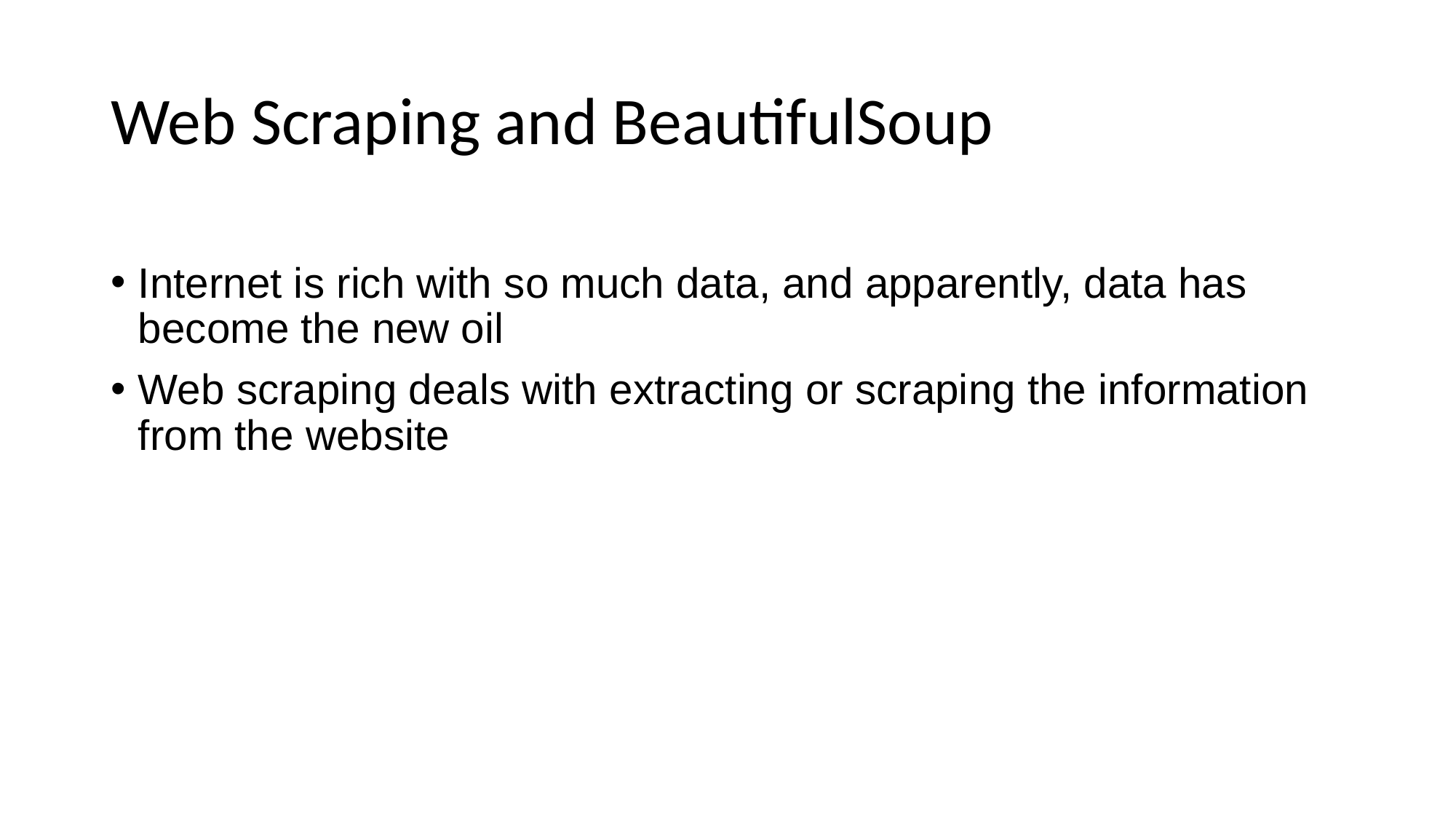

# Web Scraping and BeautifulSoup
Internet is rich with so much data, and apparently, data has become the new oil
Web scraping deals with extracting or scraping the information from the website